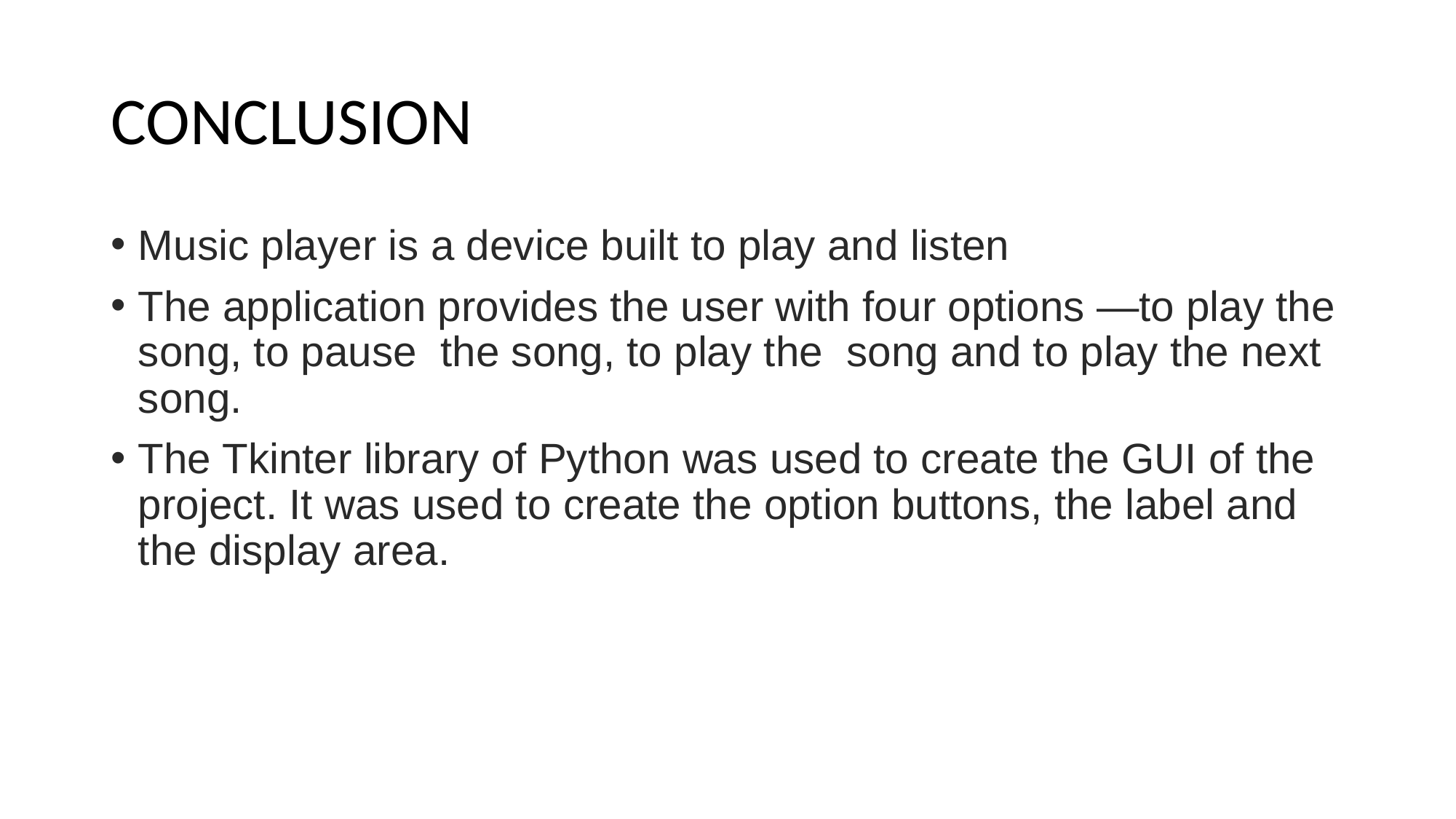

# CONCLUSION
Music player is a device built to play and listen
The application provides the user with four options —to play the song, to pause  the song, to play the  song and to play the next song.
The Tkinter library of Python was used to create the GUI of the project. It was used to create the option buttons, the label and the display area.